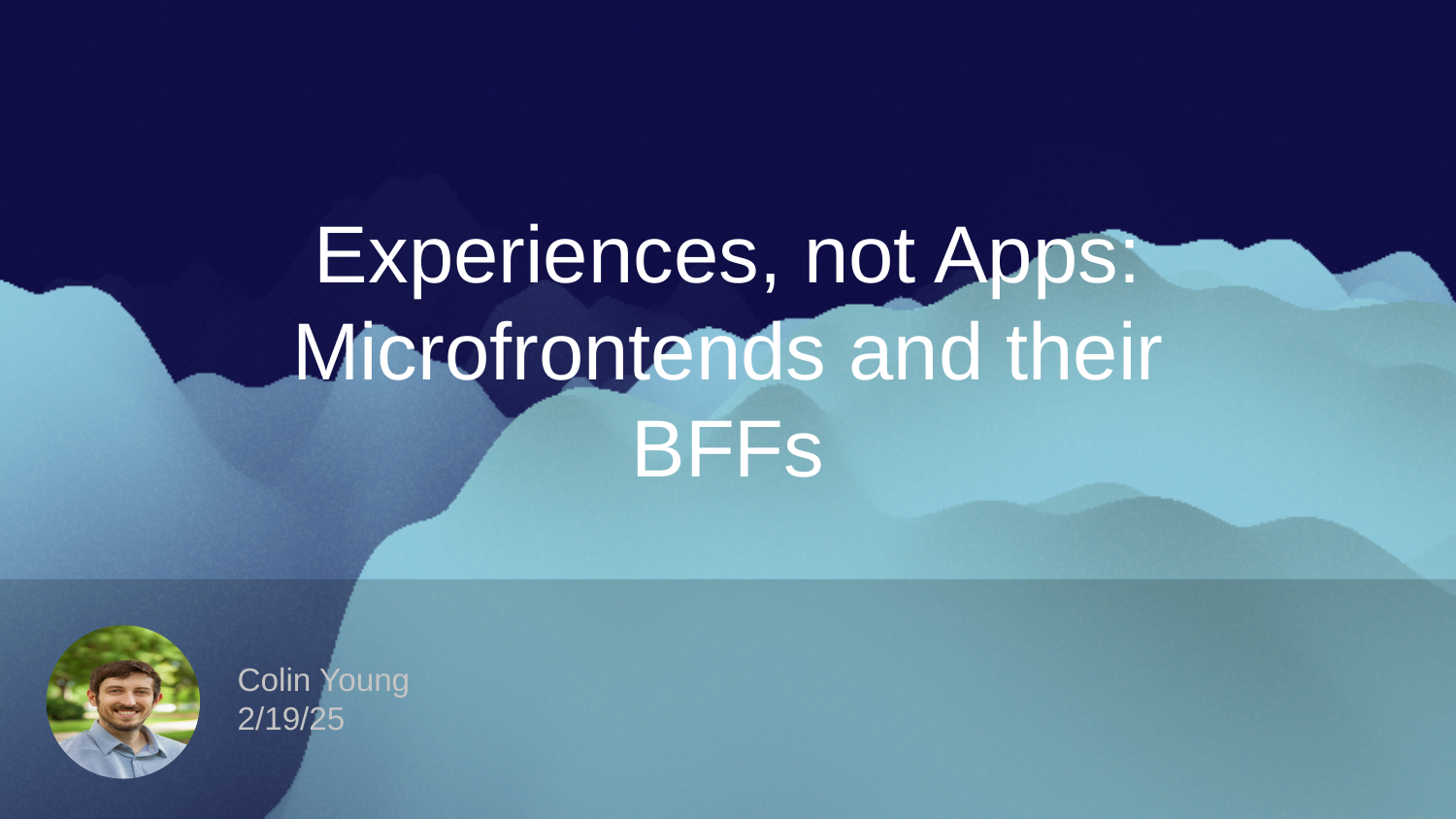

Experiences, not Apps:
Microfrontends and their BFFs

Colin Young
2/19/25